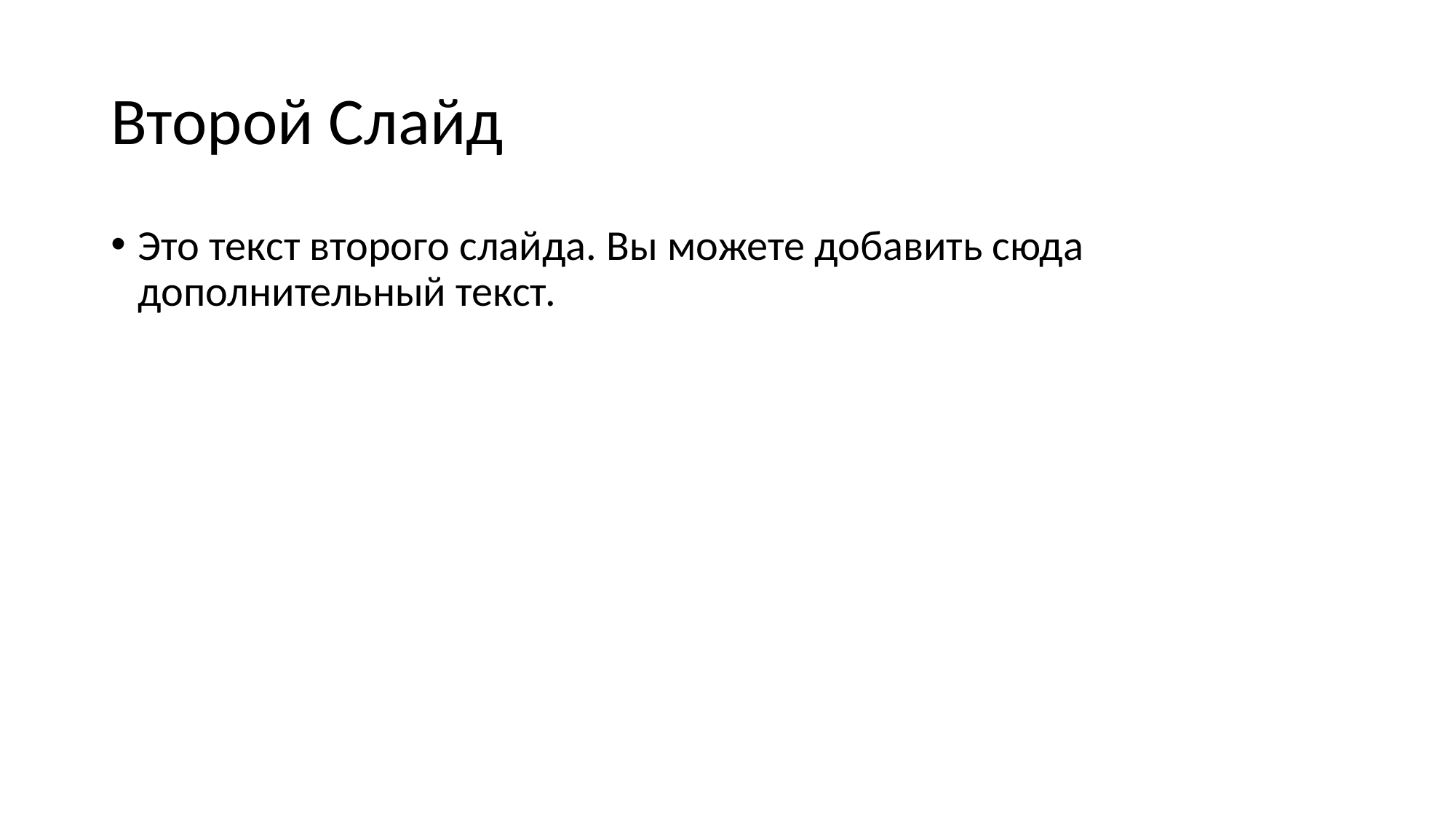

# Второй Слайд
Это текст второго слайда. Вы можете добавить сюда дополнительный текст.